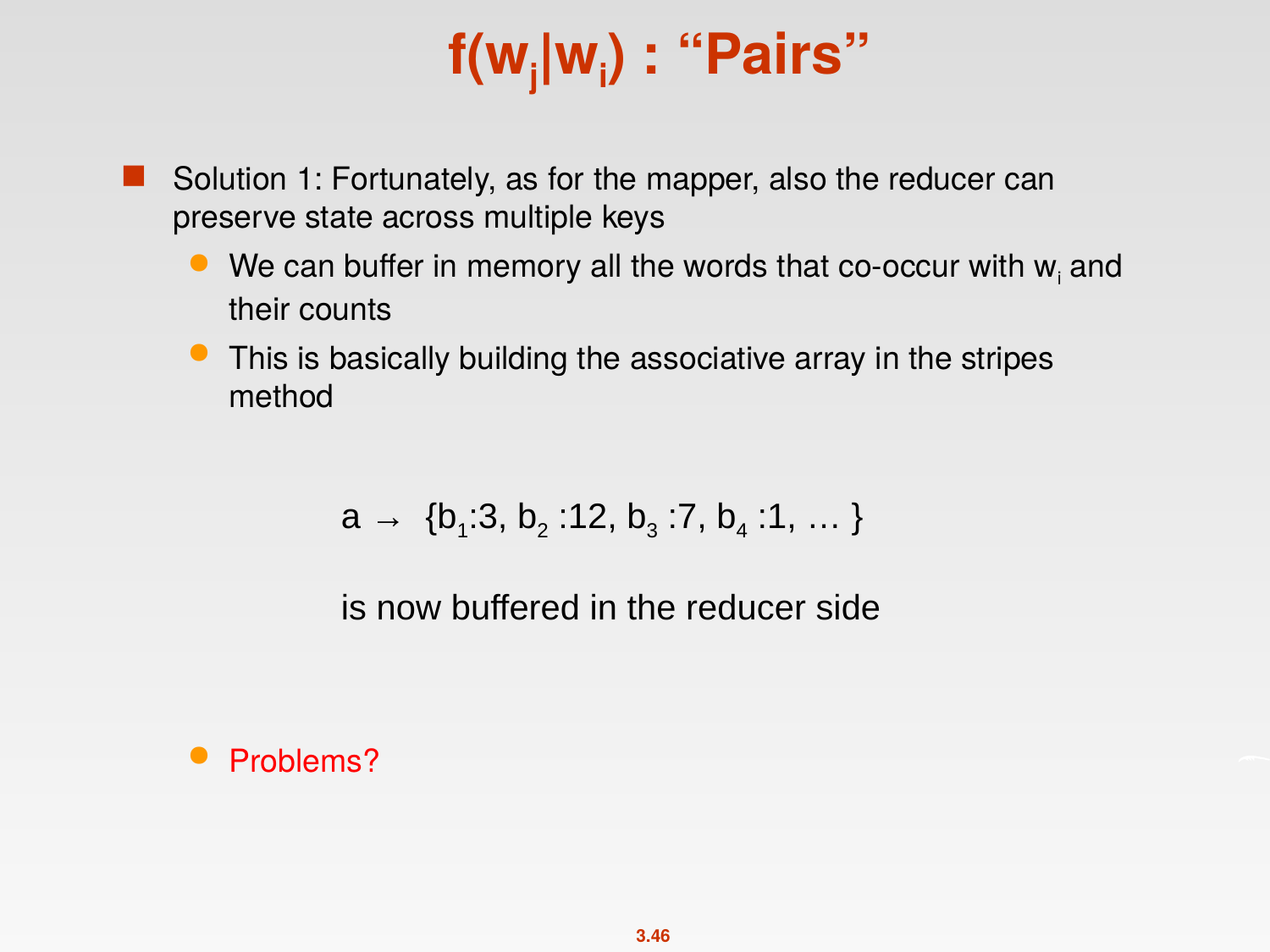

# f(wj|wi) : “Pairs”
Solution 1: Fortunately, as for the mapper, also the reducer can preserve state across multiple keys
We can buffer in memory all the words that co-occur with wi and their counts
This is basically building the associative array in the stripes method

Problems?

a →  {b1:3, b2 :12, b3 :7, b4 :1, … }

is now buffered in the reducer side